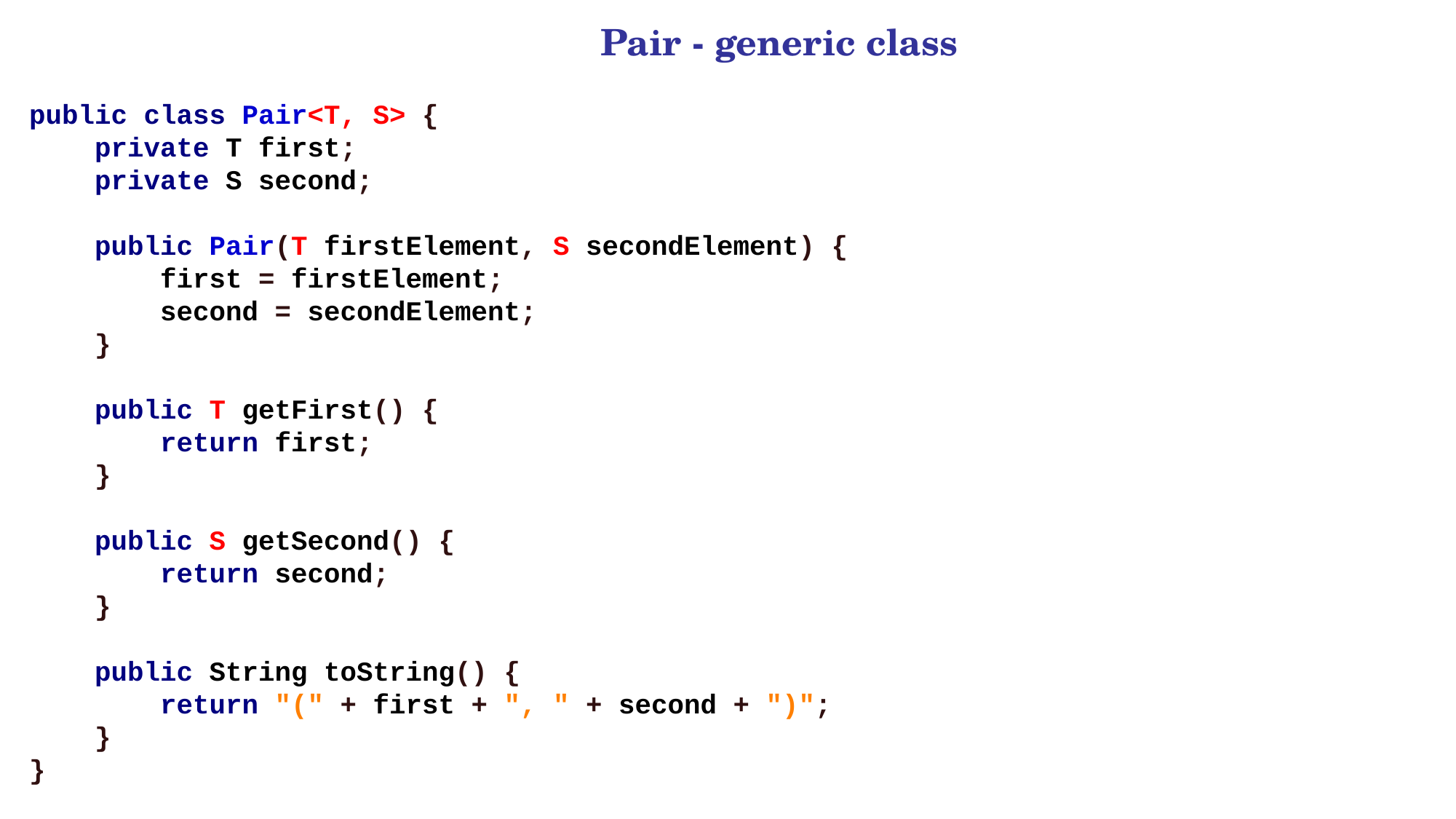

Pair - generic class
public class Pair<T, S> {
    private T first;
    private S second;
    public Pair(T firstElement, S secondElement) {
        first = firstElement;
        second = secondElement;
    }
    public T getFirst() {
        return first;
    }
    public S getSecond() {
        return second;
    }
    public String toString() {
        return "(" + first + ", " + second + ")";
    }
}